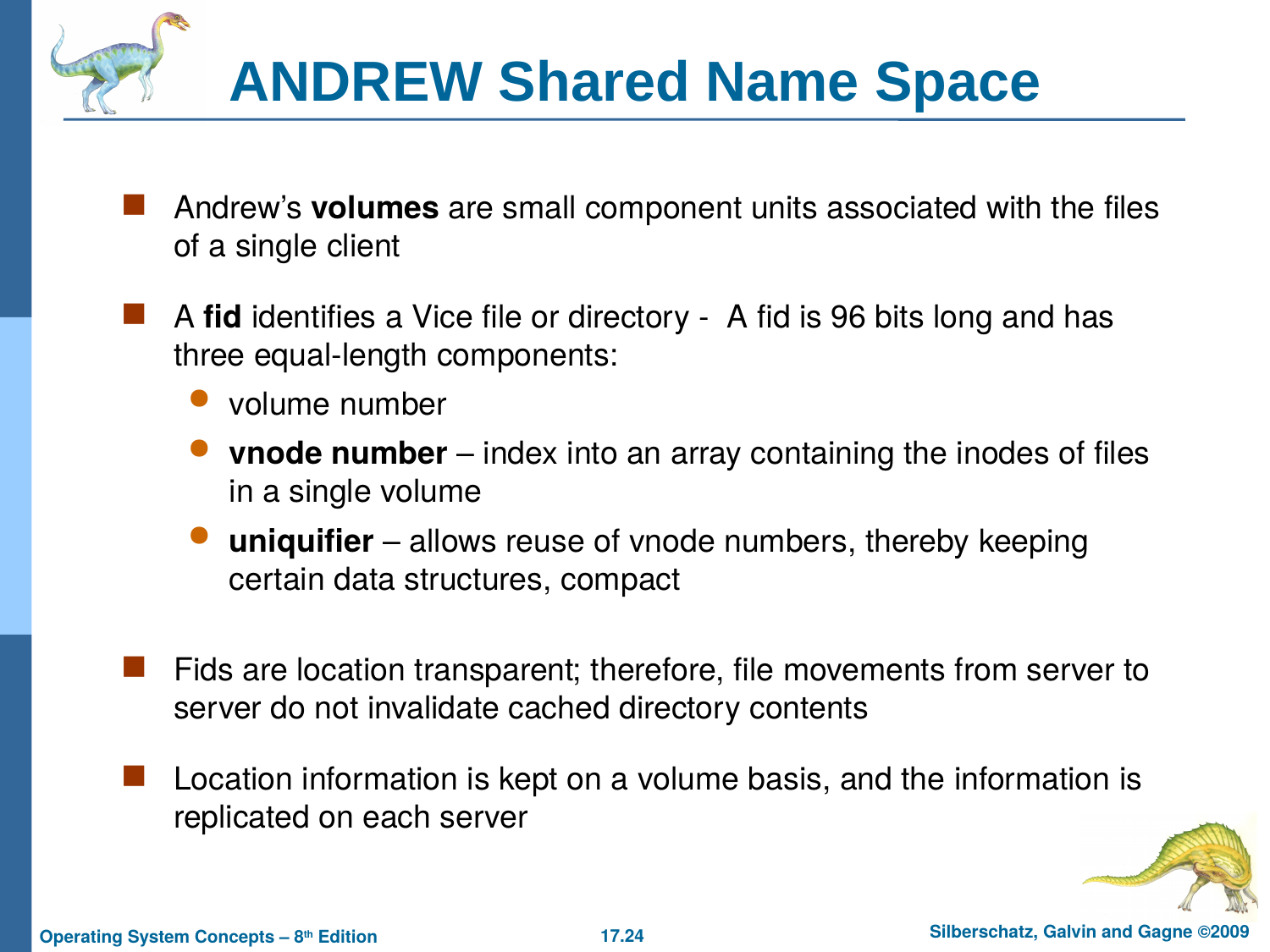

# ANDREW Shared Name Space
Andrew’s volumes are small component units associated with the files of a single client

A fid identifies a Vice file or directory -  A fid is 96 bits long and has three equal-length components:
volume number
vnode number – index into an array containing the inodes of files in a single volume
uniquifier – allows reuse of vnode numbers, thereby keeping certain data structures, compact

Fids are location transparent; therefore, file movements from server to server do not invalidate cached directory contents

Location information is kept on a volume basis, and the information is replicated on each server